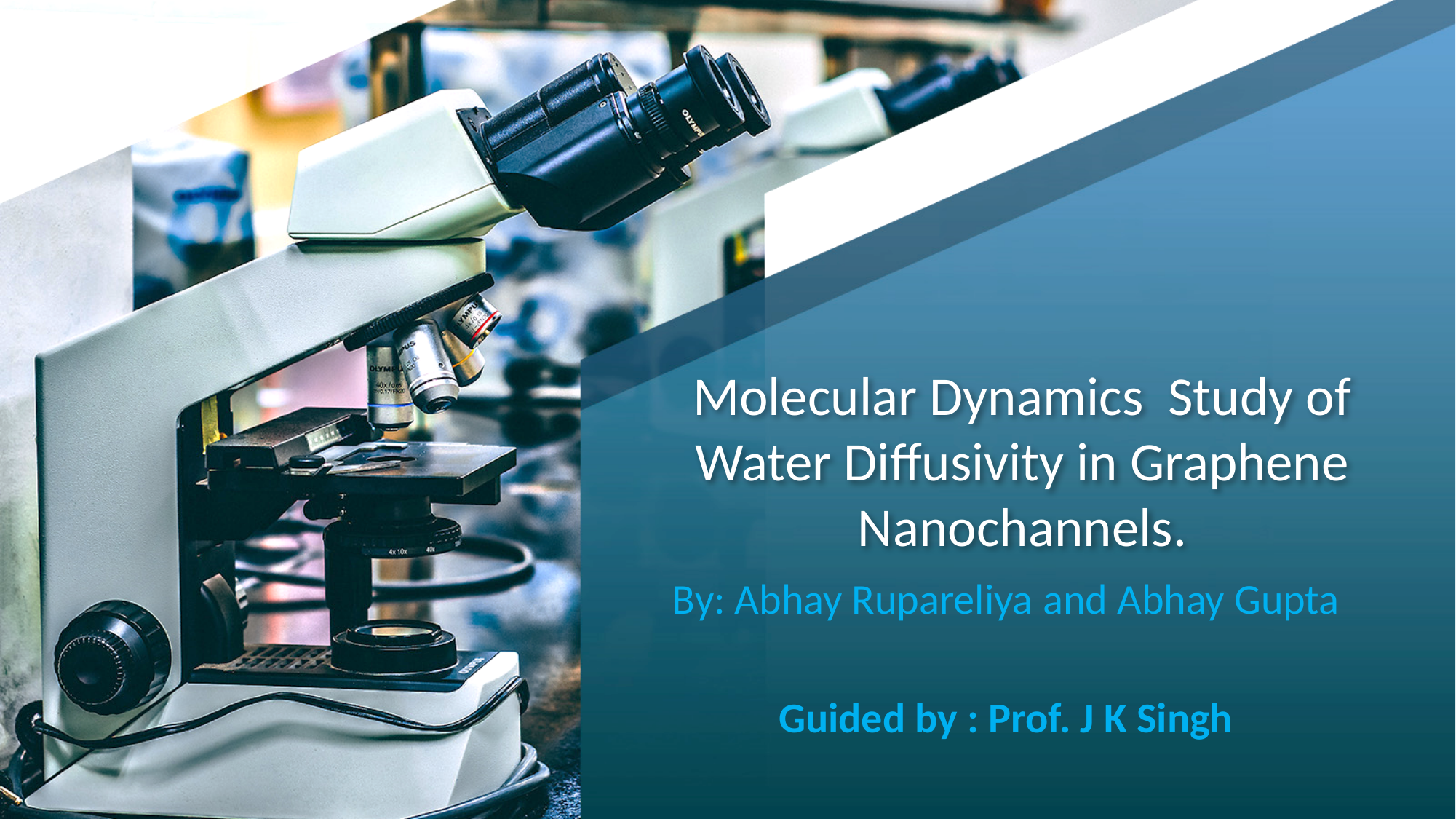

# Molecular Dynamics  Study of Water Diffusivity in Graphene Nanochannels.

By: Abhay Rupareliya and Abhay Gupta

Guided by : Prof. J K Singh